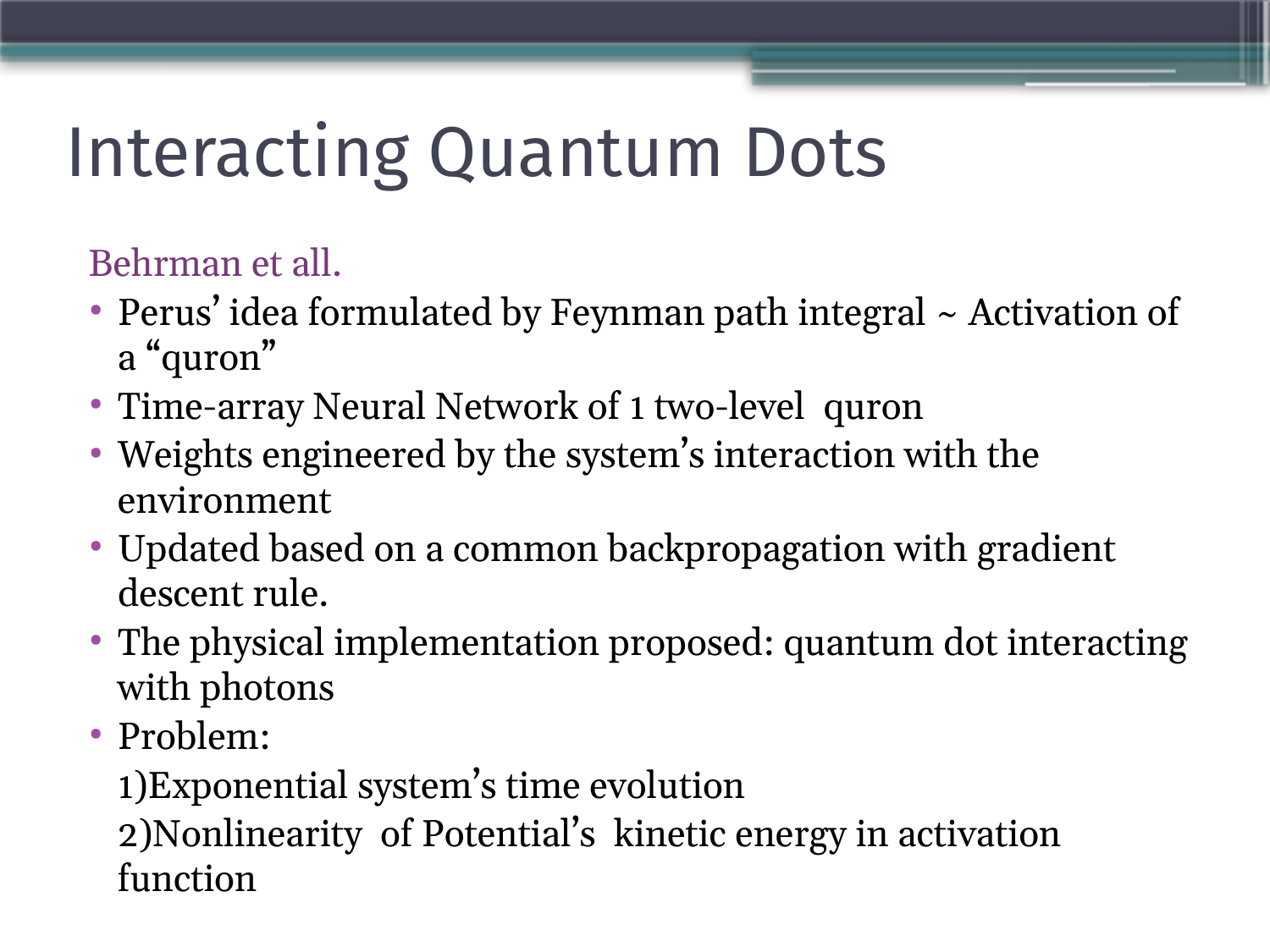

# Interacting Quantum Dots
Behrman et all.
Perus’ idea formulated by Feynman path integral ~ Activation of a “quron”
Time-array Neural Network of 1 two-level  quron
Weights engineered by the system’s interaction with the environment
Updated based on a common backpropagation with gradient descent rule.
The physical implementation proposed: quantum dot interacting with photons
Problem:
	1)Exponential system’s time evolution
	2)Nonlinearity  of Potential’s  kinetic energy in activation function